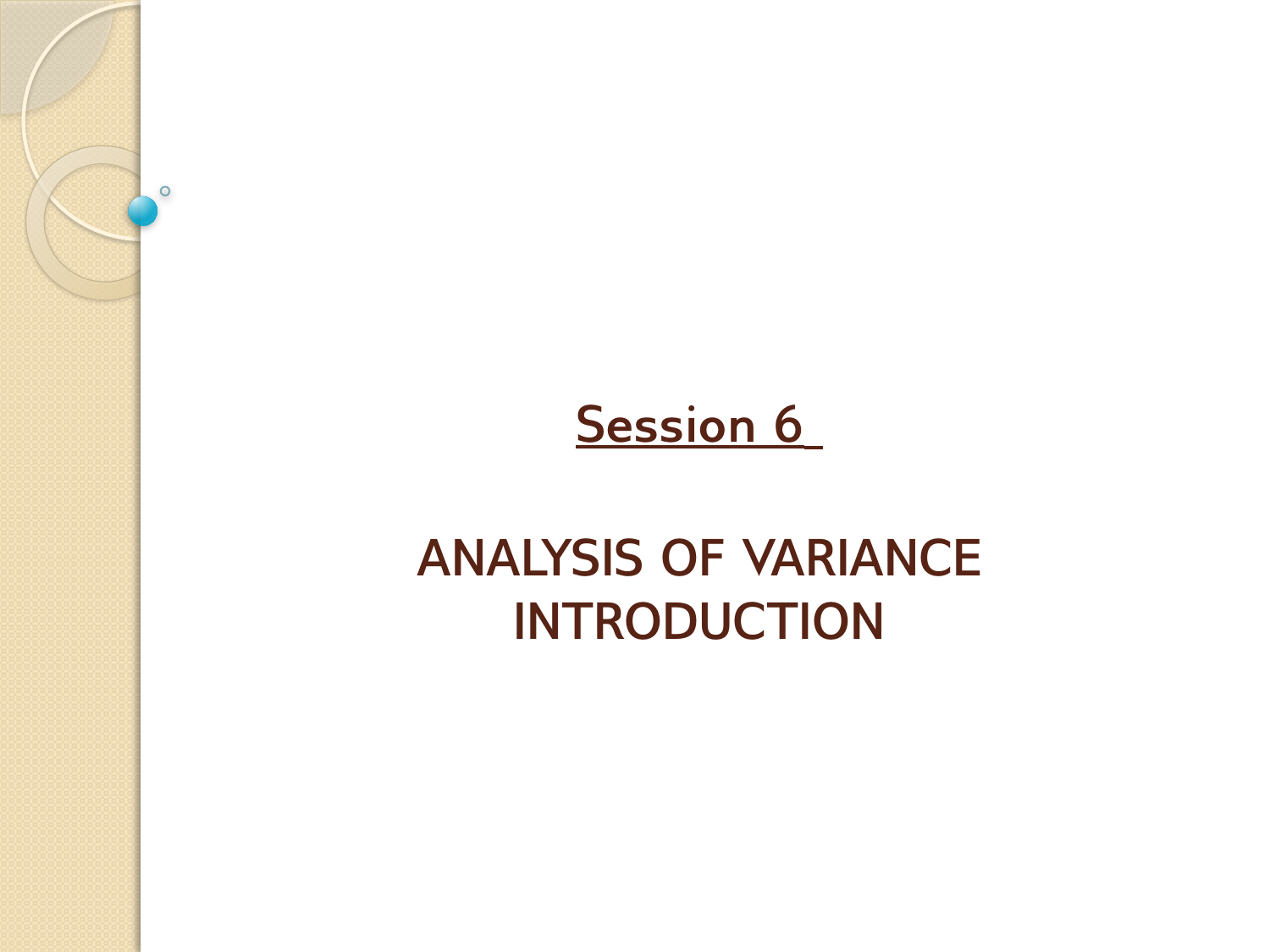

# Session 6 ANALYSIS OF VARIANCE INTRODUCTION